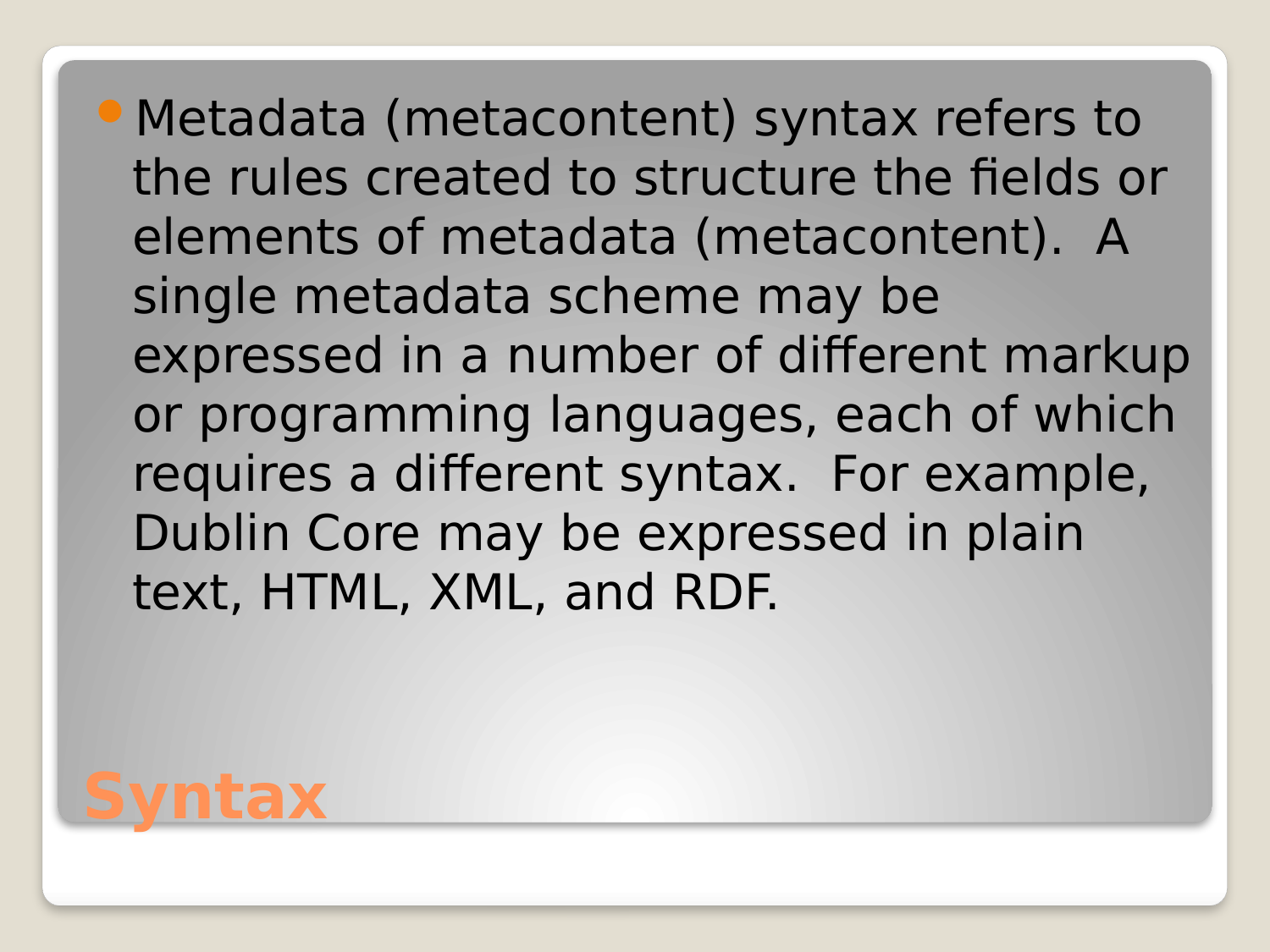

Metadata (metacontent) syntax refers to the rules created to structure the fields or elements of metadata (metacontent).  A single metadata scheme may be expressed in a number of different markup or programming languages, each of which requires a different syntax.  For example, Dublin Core may be expressed in plain text, HTML, XML, and RDF.

# Syntax